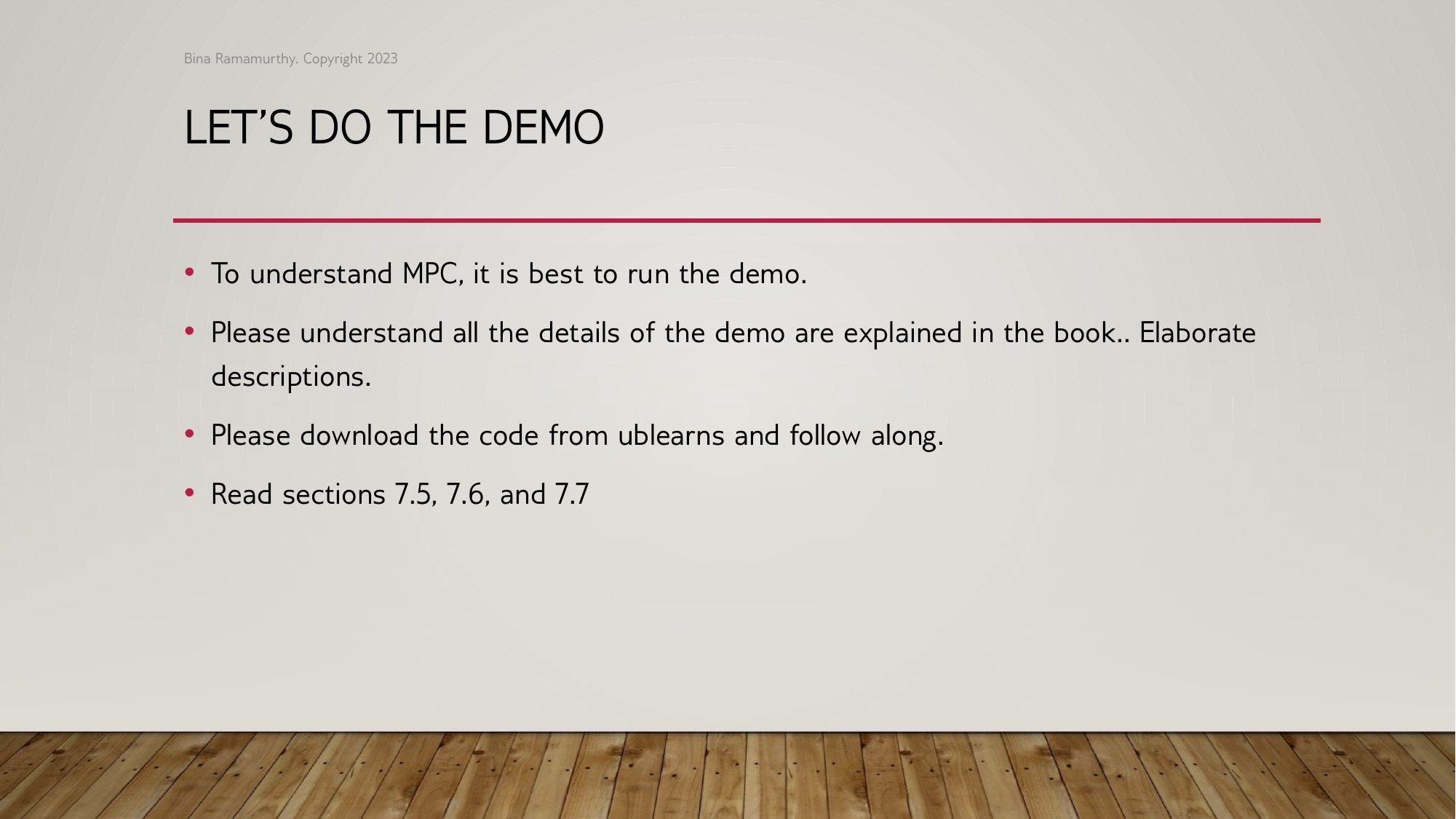

Bina Ramamurthy. Copyright 2023
# Let’s do the demo
To understand MPC, it is best to run the demo.
Please understand all the details of the demo are explained in the book.. Elaborate descriptions.
Please download the code from ublearns and follow along.
Read sections 7.5, 7.6, and 7.7